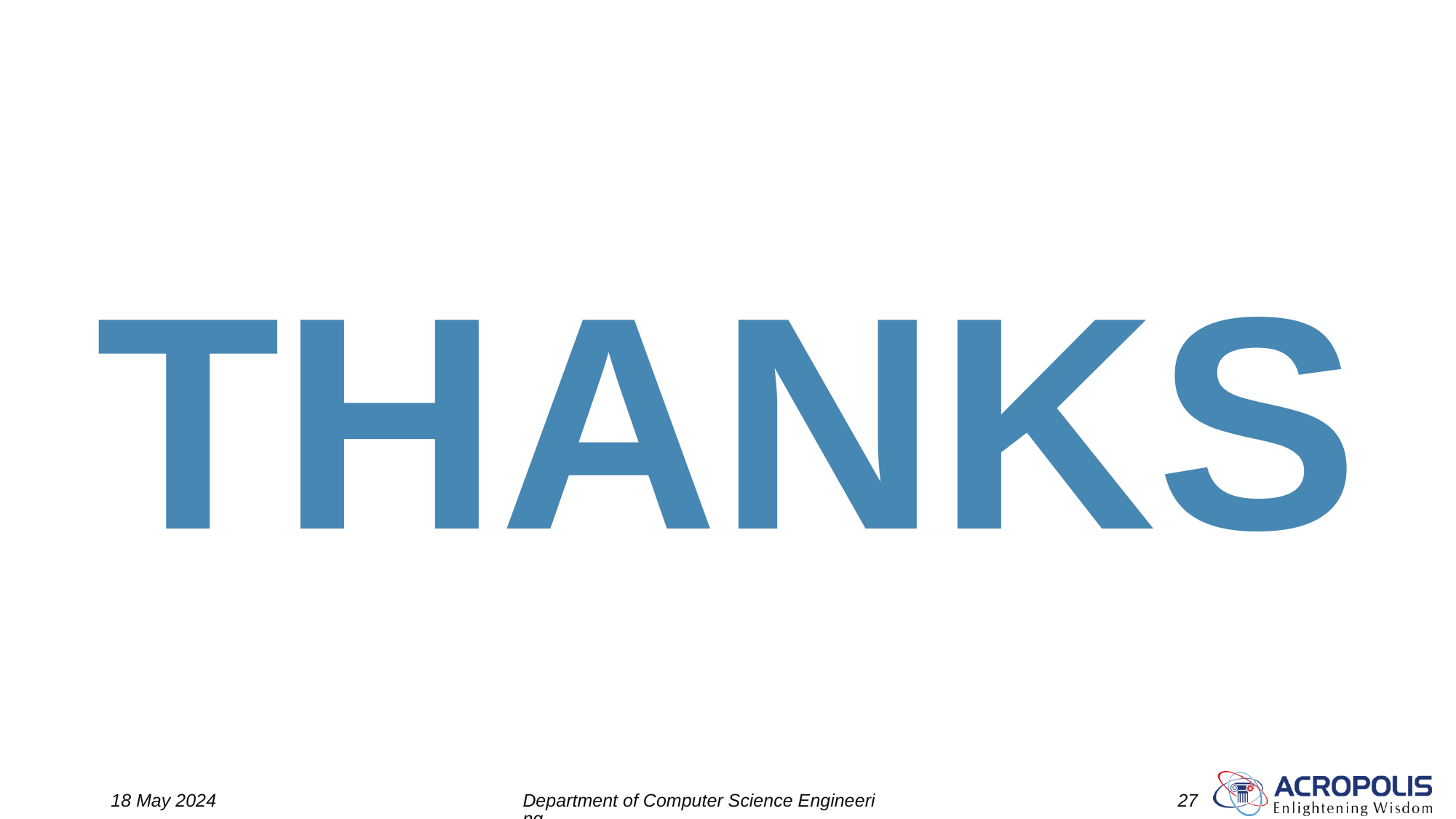

THANKS
18 May 2024
Department of Computer Science Engineering
27